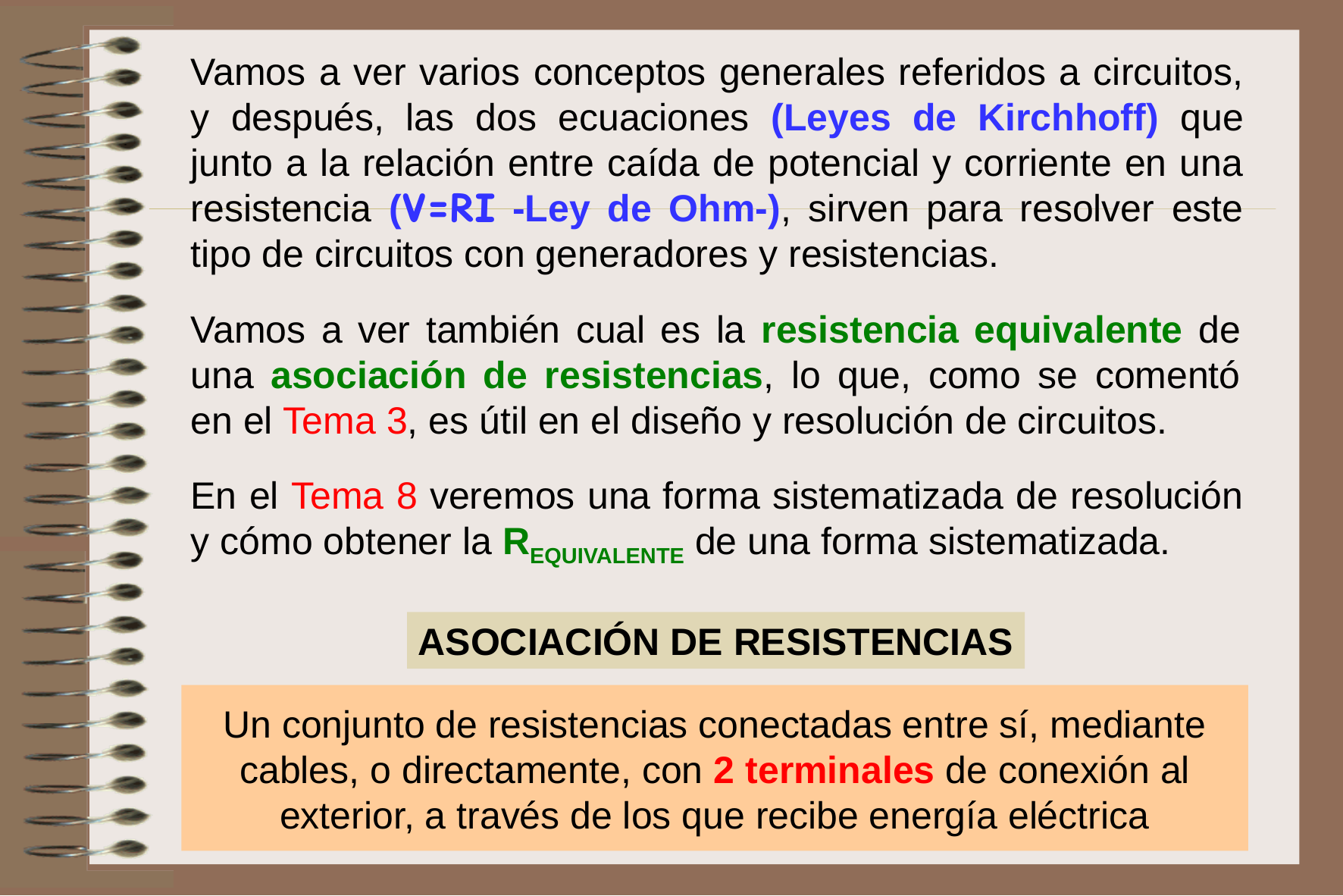

Vamos a ver varios conceptos generales referidos a circuitos, y después, las dos ecuaciones (Leyes de Kirchhoff) que junto a la relación entre caída de potencial y corriente en una resistencia (V=RI -Ley de Ohm-), sirven para resolver este tipo de circuitos con generadores y resistencias.
Vamos a ver también cual es la resistencia equivalente de una asociación de resistencias, lo que, como se comentó en el Tema 3, es útil en el diseño y resolución de circuitos.
En el Tema 8 veremos una forma sistematizada de resolución y cómo obtener la Requivalente de una forma sistematizada.
ASOCIACIÓN DE RESISTENCIAS
Un conjunto de resistencias conectadas entre sí, mediante cables, o directamente, con 2 terminales de conexión al exterior, a través de los que recibe energía eléctrica